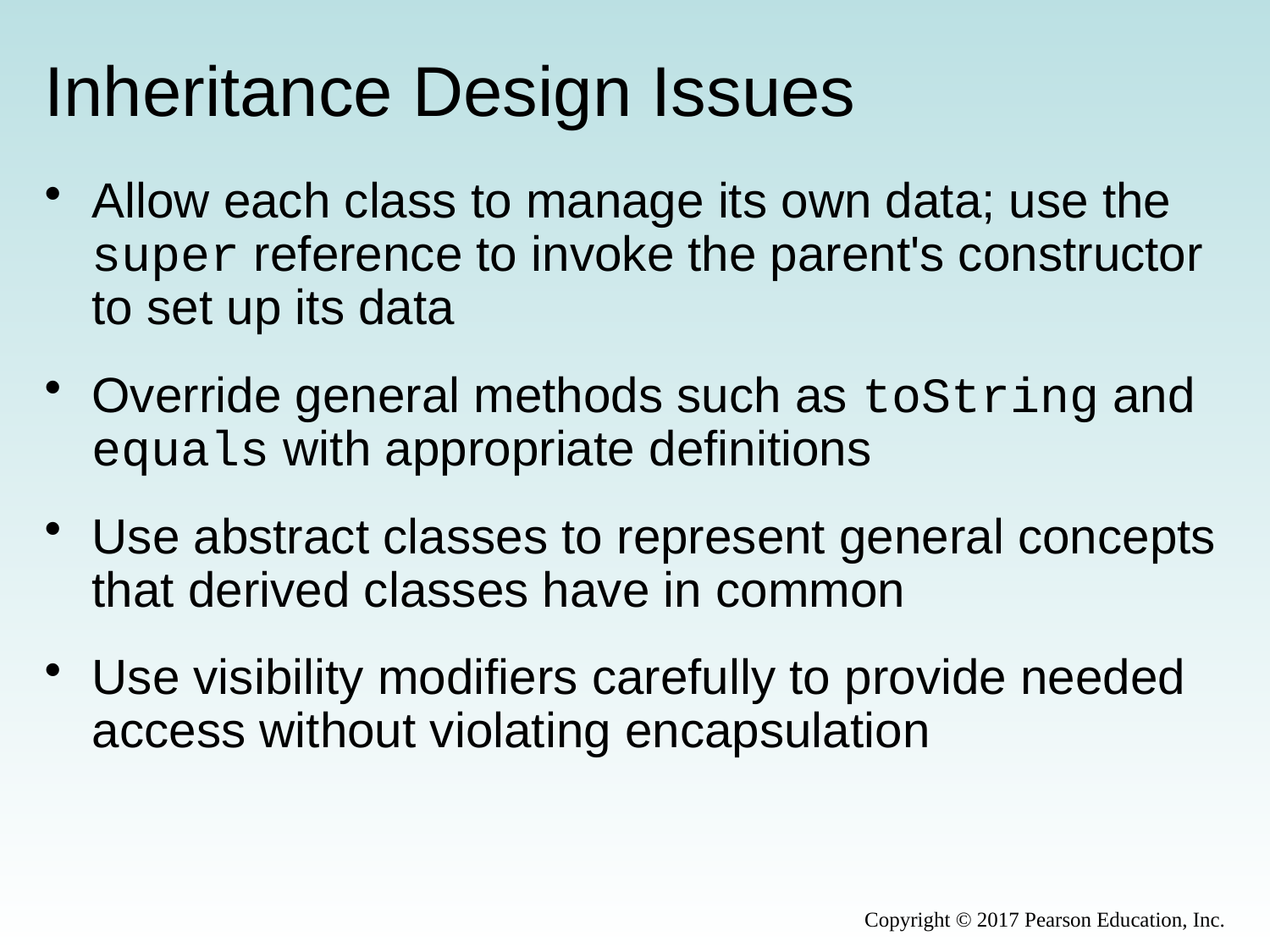

# Inheritance Design Issues
Allow each class to manage its own data; use the super reference to invoke the parent's constructor to set up its data
Override general methods such as toString and equals with appropriate definitions
Use abstract classes to represent general concepts that derived classes have in common
Use visibility modifiers carefully to provide needed access without violating encapsulation

Copyright © 2017 Pearson Education, Inc.